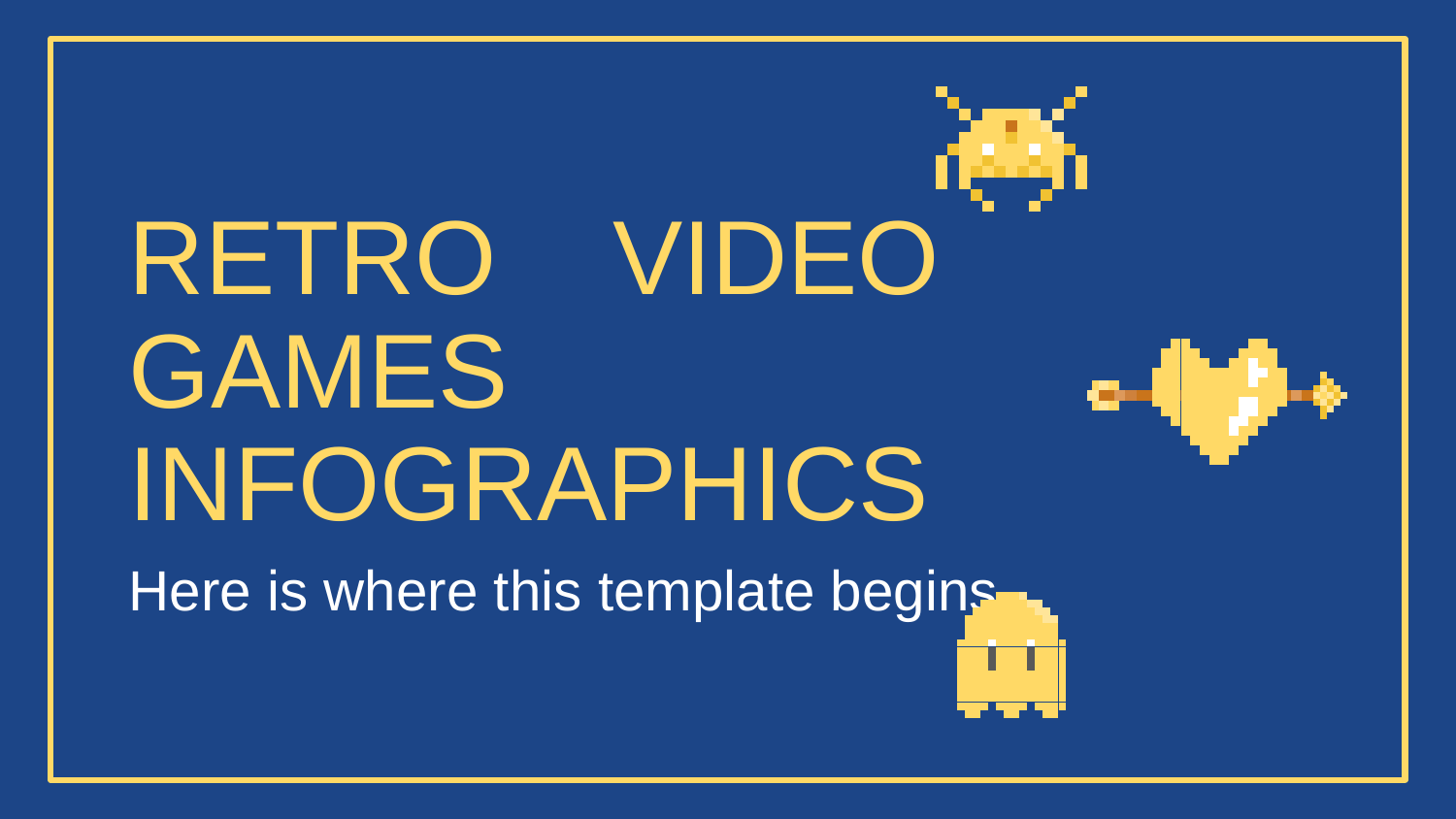

# RETRO    VIDEO GAMES INFOGRAPHICS

Here is where this template begins